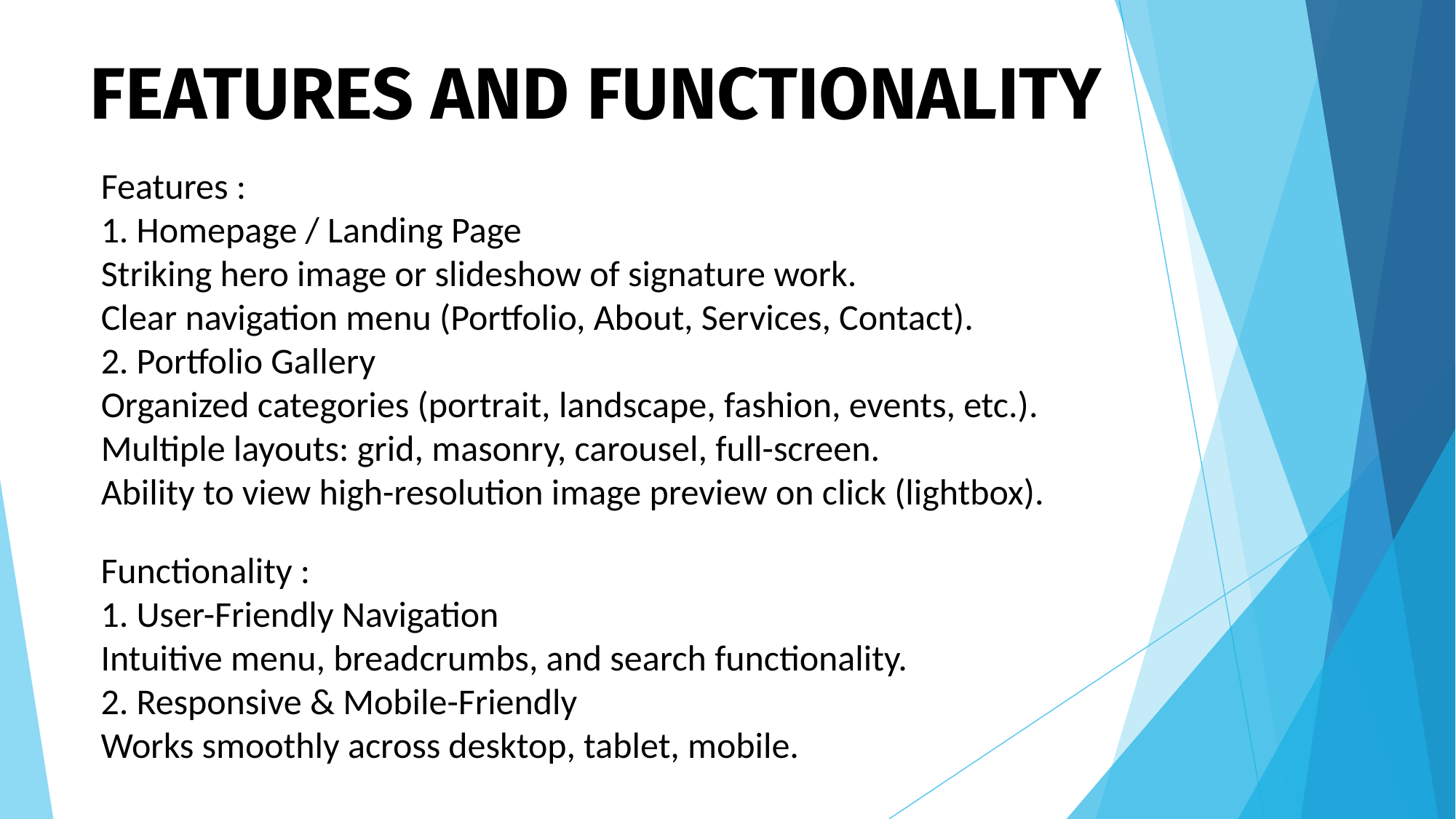

# FEATURES AND FUNCTIONALITY
Features :
1. Homepage / Landing Page
Striking hero image or slideshow of signature work.
Clear navigation menu (Portfolio, About, Services, Contact).
2. Portfolio Gallery
Organized categories (portrait, landscape, fashion, events, etc.).
Multiple layouts: grid, masonry, carousel, full-screen.
Ability to view high-resolution image preview on click (lightbox).
Functionality :
1. User-Friendly Navigation
Intuitive menu, breadcrumbs, and search functionality.
2. Responsive & Mobile-Friendly
Works smoothly across desktop, tablet, mobile.